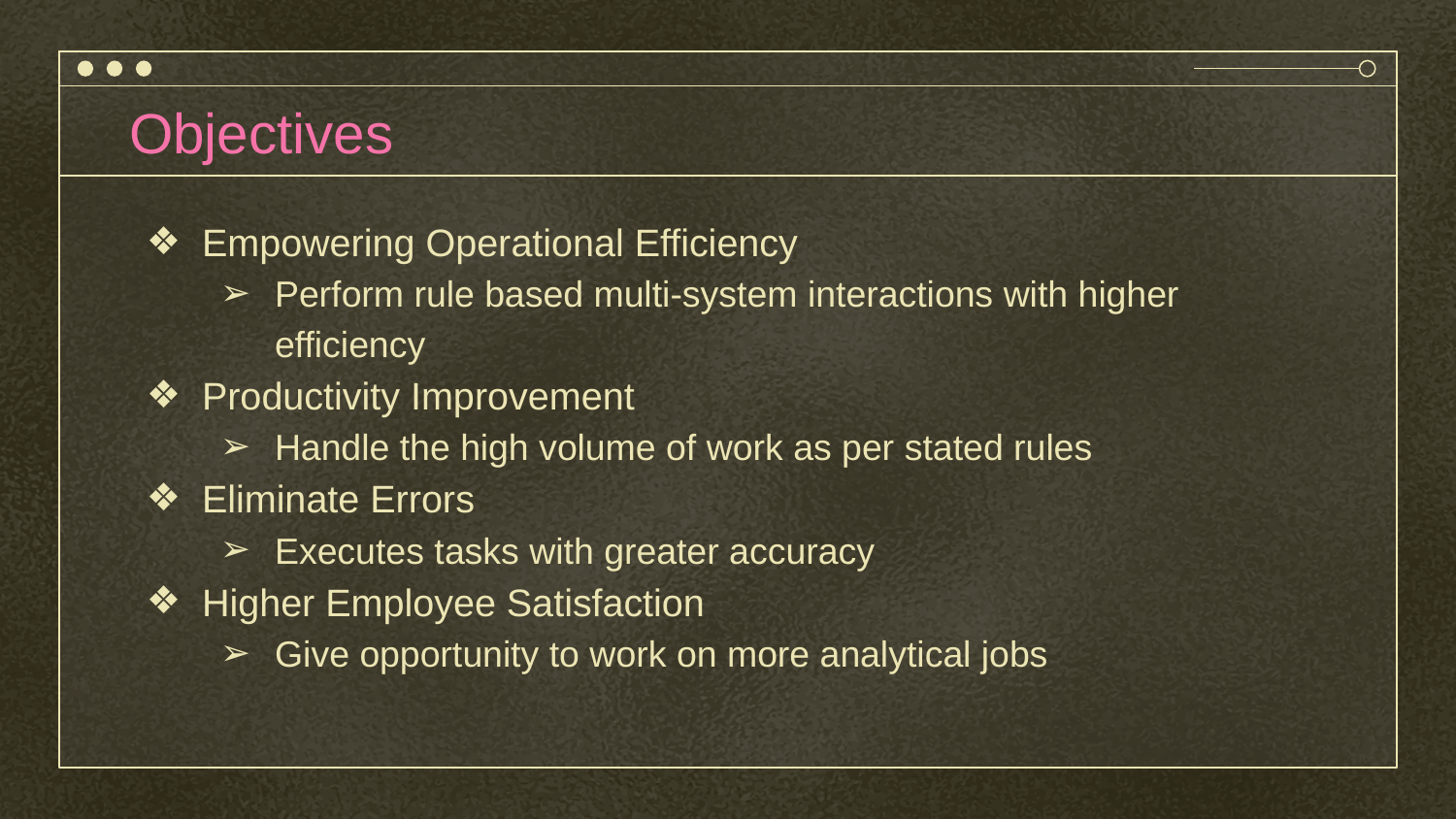

# Objectives
Empowering Operational Efficiency
Perform rule based multi-system interactions with higher efficiency
Productivity Improvement
Handle the high volume of work as per stated rules
Eliminate Errors
Executes tasks with greater accuracy
Higher Employee Satisfaction
Give opportunity to work on more analytical jobs